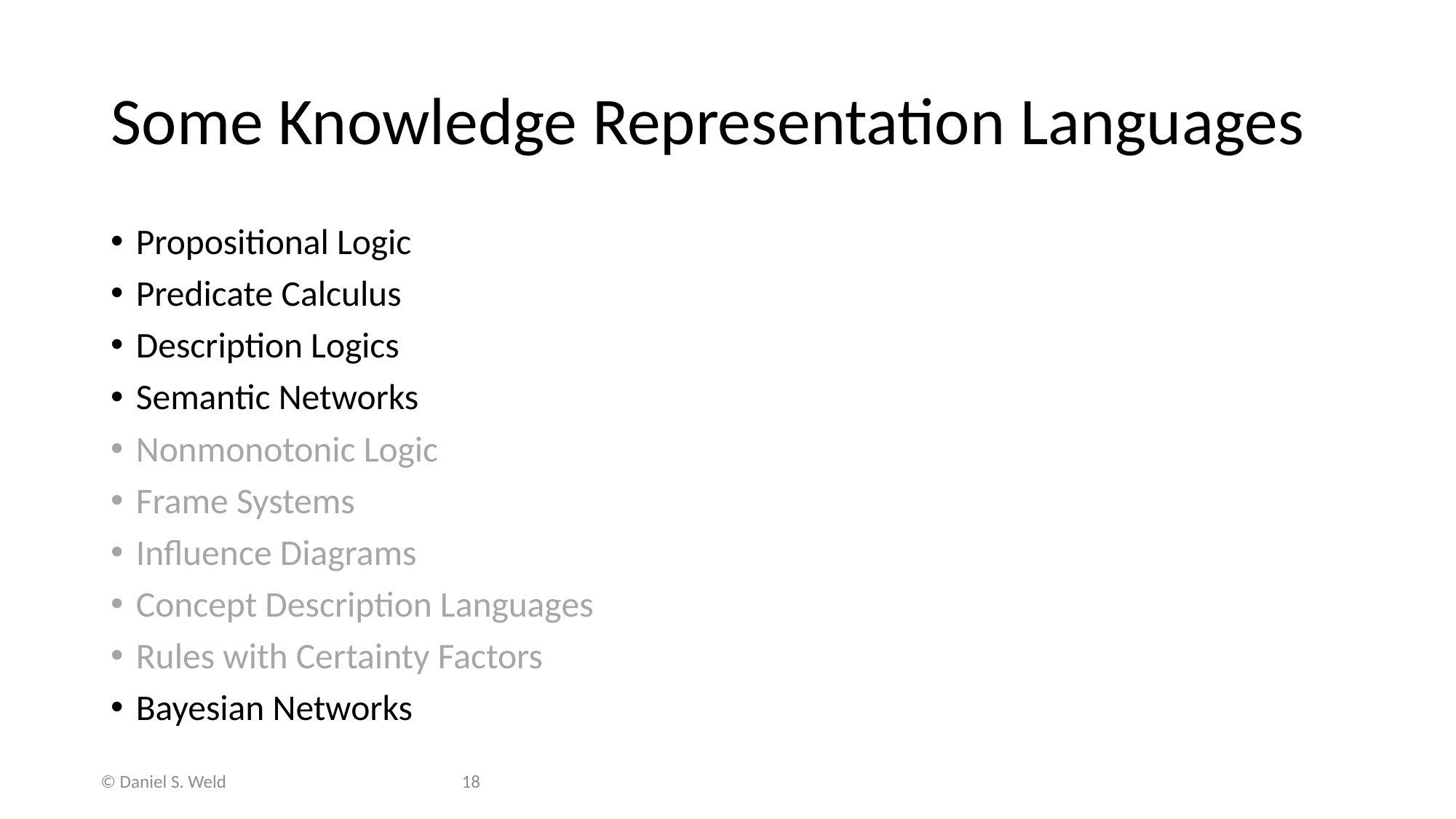

# Some Knowledge Representation Languages
Propositional Logic
Predicate Calculus
Description Logics
Semantic Networks
Nonmonotonic Logic
Frame Systems
Influence Diagrams
Concept Description Languages
Rules with Certainty Factors
Bayesian Networks
© Daniel S. Weld
18